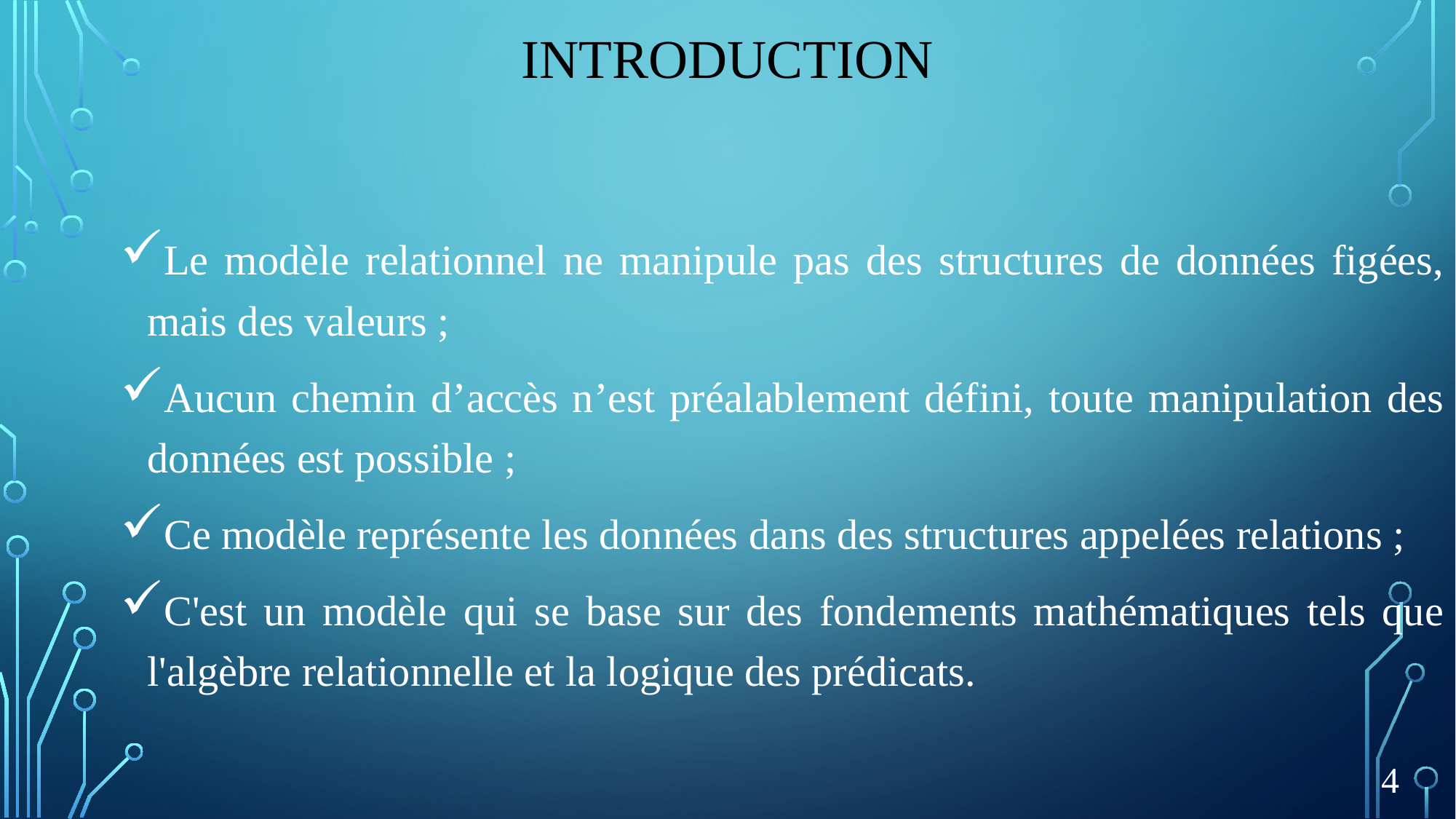

# Introduction
Le modèle relationnel ne manipule pas des structures de données figées, mais des valeurs ;
Aucun chemin d’accès n’est préalablement défini, toute manipulation des données est possible ;
Ce modèle représente les données dans des structures appelées relations ;
C'est un modèle qui se base sur des fondements mathématiques tels que l'algèbre relationnelle et la logique des prédicats.
4